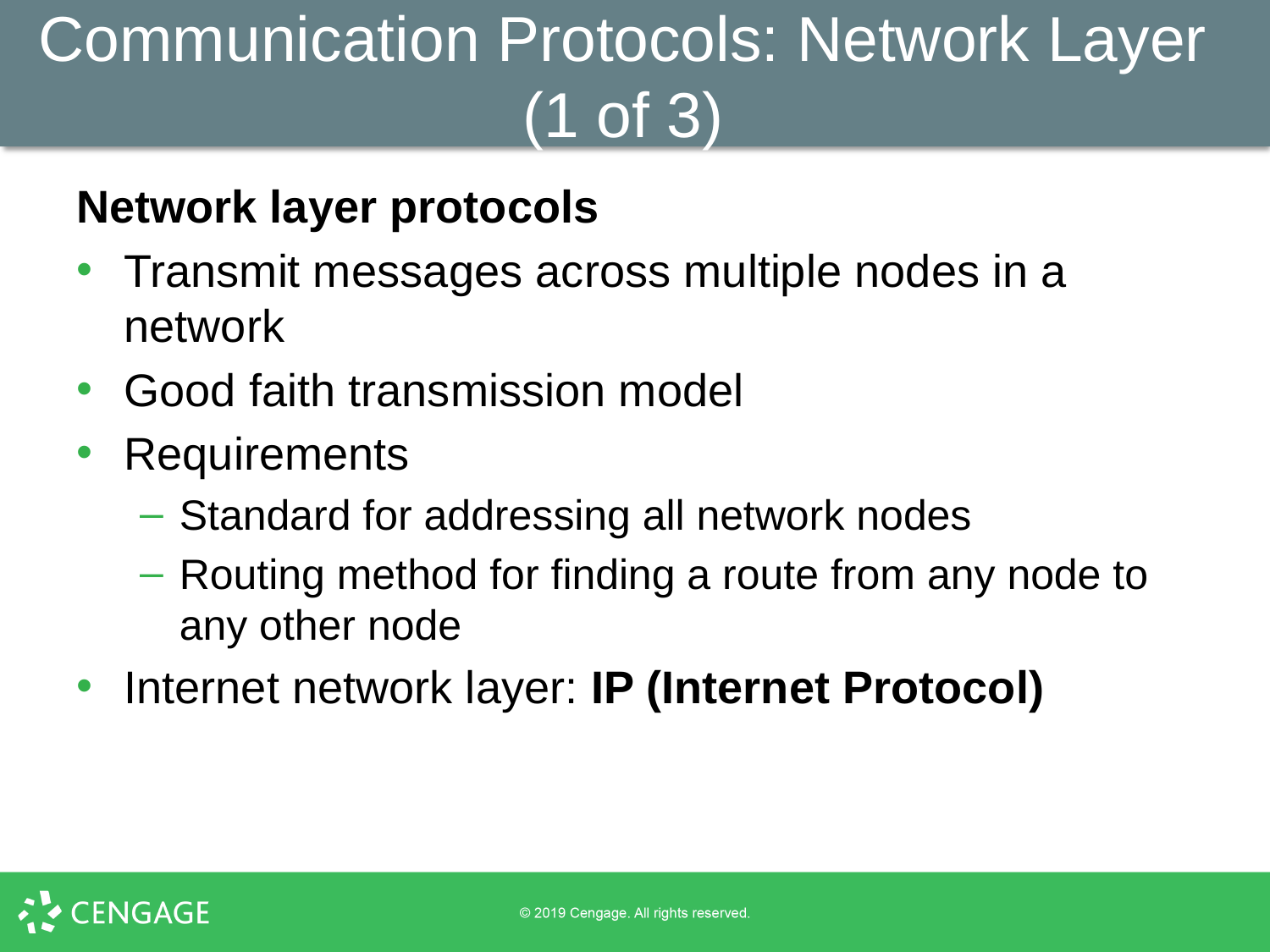

# Communication Protocols: Network Layer (1 of 3)
Network layer protocols
Transmit messages across multiple nodes in a network
Good faith transmission model
Requirements
Standard for addressing all network nodes
Routing method for finding a route from any node to any other node
Internet network layer: IP (Internet Protocol)